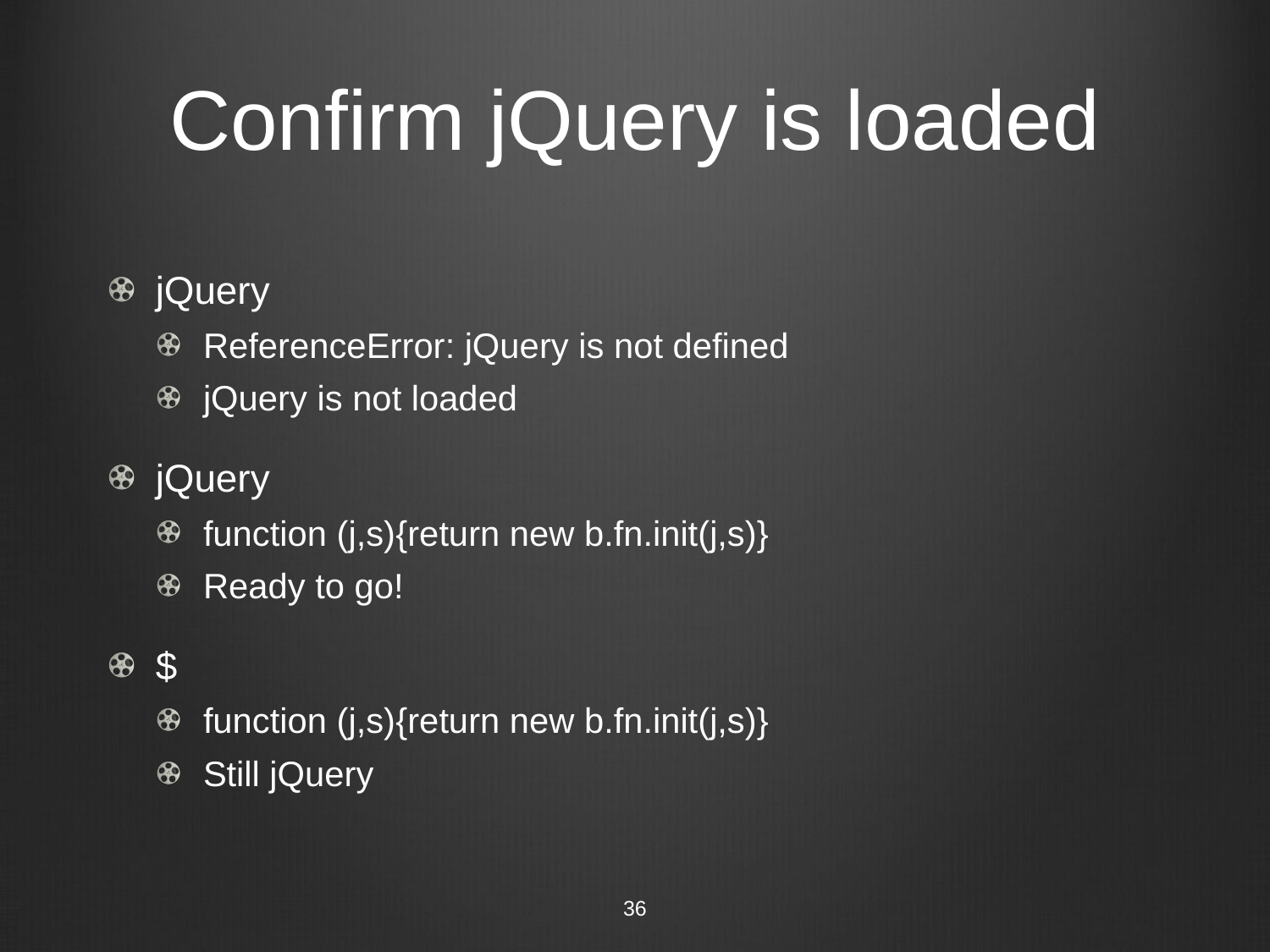

# Confirm jQuery is loaded
jQuery
ReferenceError: jQuery is not defined
jQuery is not loaded
jQuery
function (j,s){return new b.fn.init(j,s)}
Ready to go!
$
function (j,s){return new b.fn.init(j,s)}
Still jQuery
36